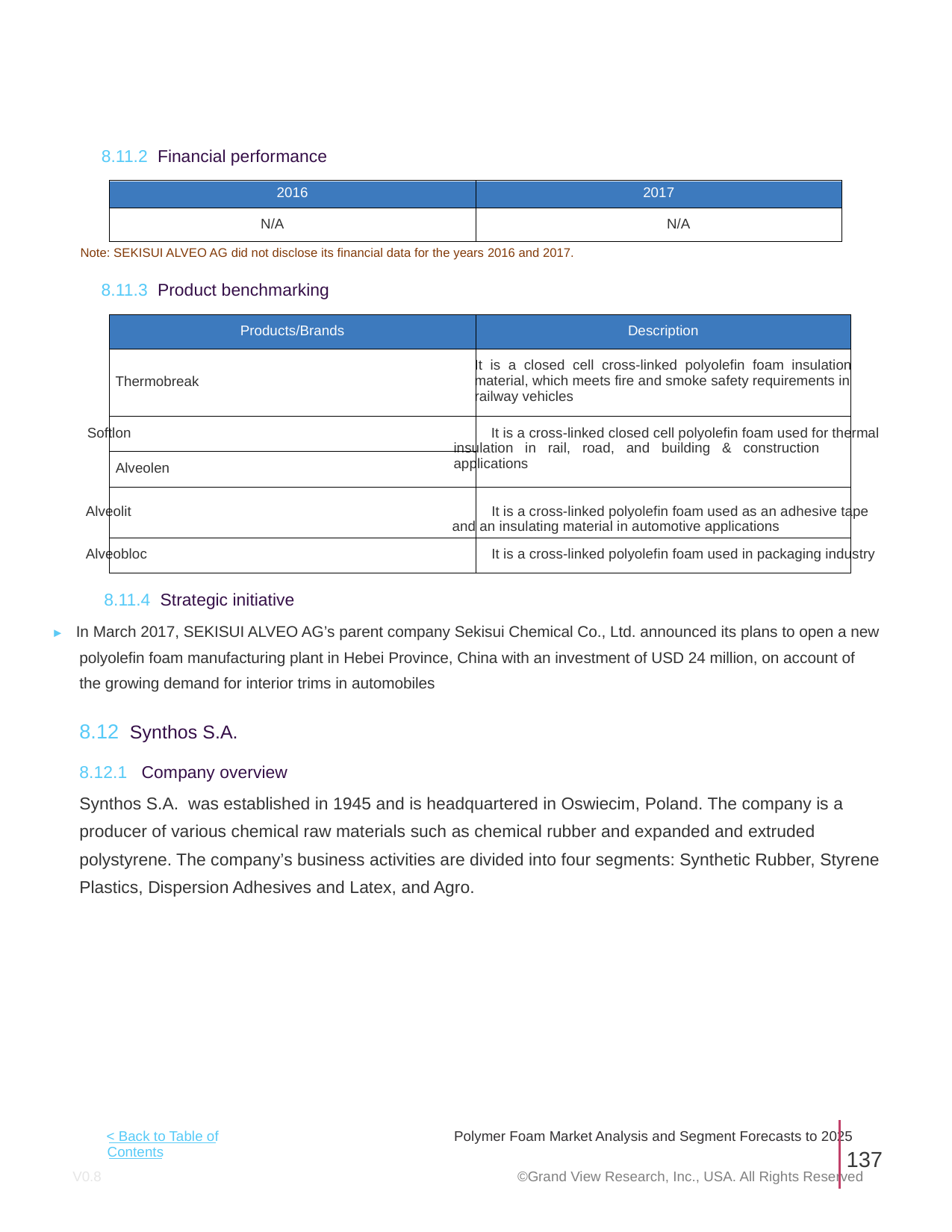

8.11.2  Financial performance

2016
2017

N/A                                                                                                  N/A

Note: SEKISUI ALVEO AG did not disclose its financial data for the years 2016 and 2017.
8.11.3  Product benchmarking

Products/Brands
Description

It  is  a  closed  cell  cross-linked  polyolefin  foam  insulation
material, which meets fire and smoke safety requirements in
railway vehicles
Thermobreak

Softlon                                                                                            It is a cross-linked closed cell polyolefin foam used for thermal
insulation   in   rail,   road,   and   building   &   construction
applications

Alveolen

Alveolit                                                                                            It is a cross-linked polyolefin foam used as an adhesive tape
and an insulating material in automotive applications

Alveobloc                                                                                        It is a cross-linked polyolefin foam used in packaging industry

8.11.4  Strategic initiative
►   In March 2017, SEKISUI ALVEO AG’s parent company Sekisui Chemical Co., Ltd. announced its plans to open a new
polyolefin foam manufacturing plant in Hebei Province, China with an investment of USD 24 million, on account of
the growing demand for interior trims in automobiles
8.12  Synthos S.A.
8.12.1   Company overview
Synthos S.A.  was established in 1945 and is headquartered in Oswiecim, Poland. The company is a
producer of various chemical raw materials such as chemical rubber and expanded and extruded
polystyrene. The company’s business activities are divided into four segments: Synthetic Rubber, Styrene
Plastics, Dispersion Adhesives and Latex, and Agro.

< Back to Table of
Polymer Foam Market Analysis and Segment Forecasts to 2025
137

Contents

V0.8                                                                                                          ©Grand View Research, Inc., USA. All Rights Reserved